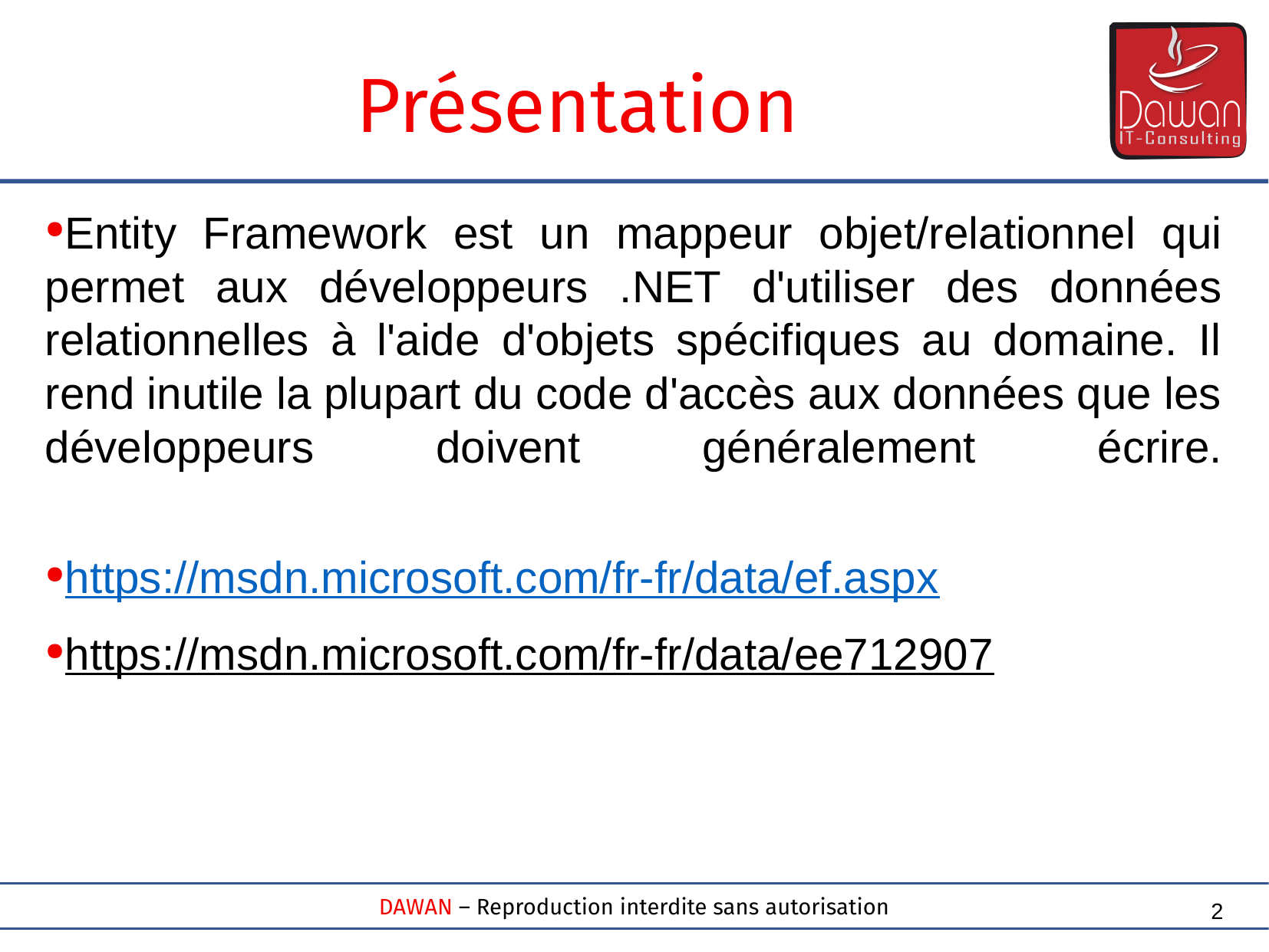

Présentation
Entity Framework est un mappeur objet/relationnel qui permet aux développeurs .NET d'utiliser des données relationnelles à l'aide d'objets spécifiques au domaine. Il rend inutile la plupart du code d'accès aux données que les développeurs doivent généralement écrire.
https://msdn.microsoft.com/fr-fr/data/ef.aspx
https://msdn.microsoft.com/fr-fr/data/ee712907
2